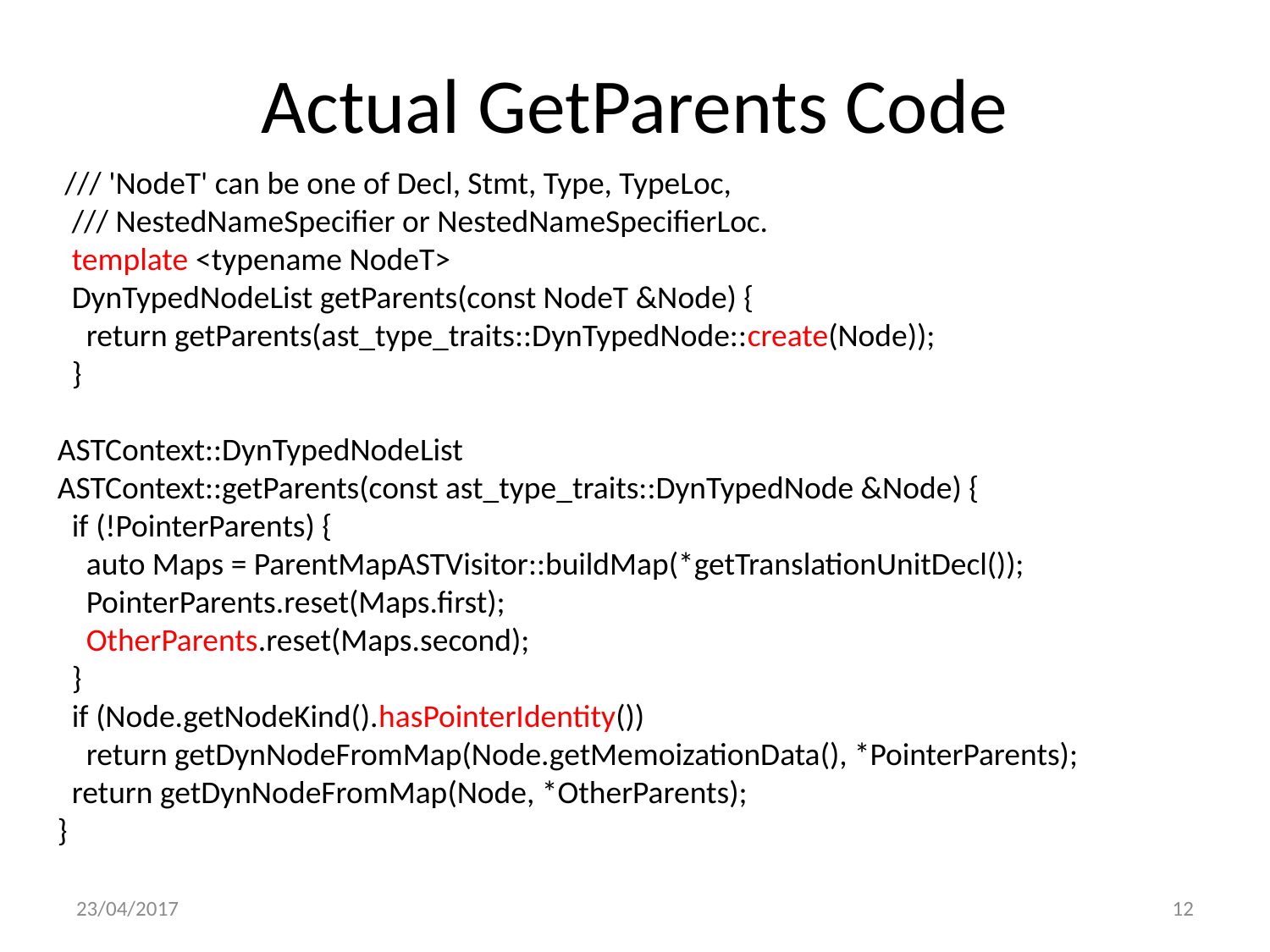

# Actual GetParents Code
 /// 'NodeT' can be one of Decl, Stmt, Type, TypeLoc,
  /// NestedNameSpecifier or NestedNameSpecifierLoc.
  template <typename NodeT>
  DynTypedNodeList getParents(const NodeT &Node) {
    return getParents(ast_type_traits::DynTypedNode::create(Node));
  }

ASTContext::DynTypedNodeList
ASTContext::getParents(const ast_type_traits::DynTypedNode &Node) {
  if (!PointerParents) {
    auto Maps = ParentMapASTVisitor::buildMap(*getTranslationUnitDecl());
    PointerParents.reset(Maps.first);
    OtherParents.reset(Maps.second);
  }
  if (Node.getNodeKind().hasPointerIdentity())
    return getDynNodeFromMap(Node.getMemoizationData(), *PointerParents);
  return getDynNodeFromMap(Node, *OtherParents);
}

23/04/2017
12